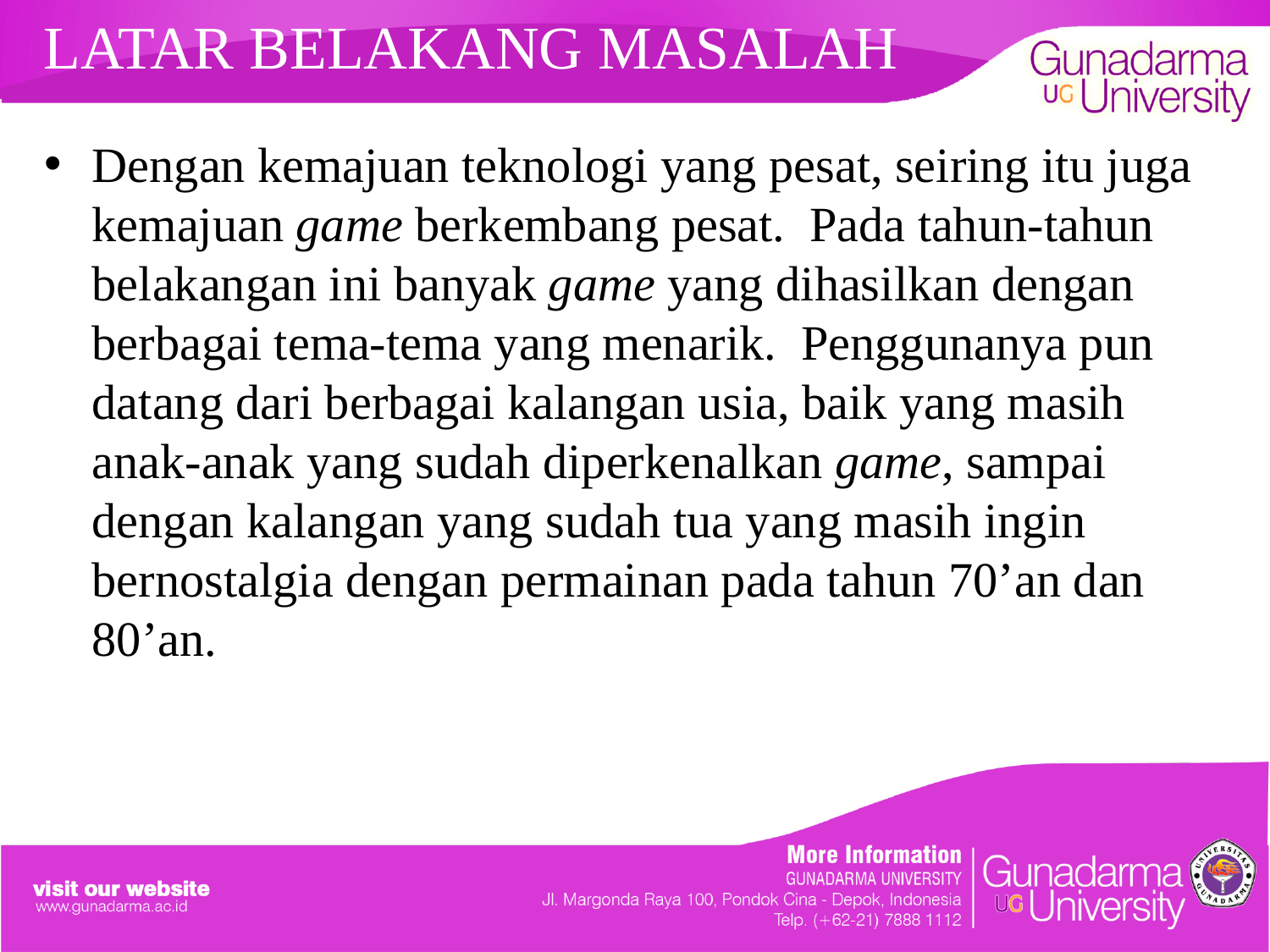

# LATAR BELAKANG MASALAH
Dengan kemajuan teknologi yang pesat, seiring itu juga kemajuan game berkembang pesat.  Pada tahun-tahun belakangan ini banyak game yang dihasilkan dengan berbagai tema-tema yang menarik.  Penggunanya pun datang dari berbagai kalangan usia, baik yang masih anak-anak yang sudah diperkenalkan game, sampai dengan kalangan yang sudah tua yang masih ingin bernostalgia dengan permainan pada tahun 70’an dan 80’an.